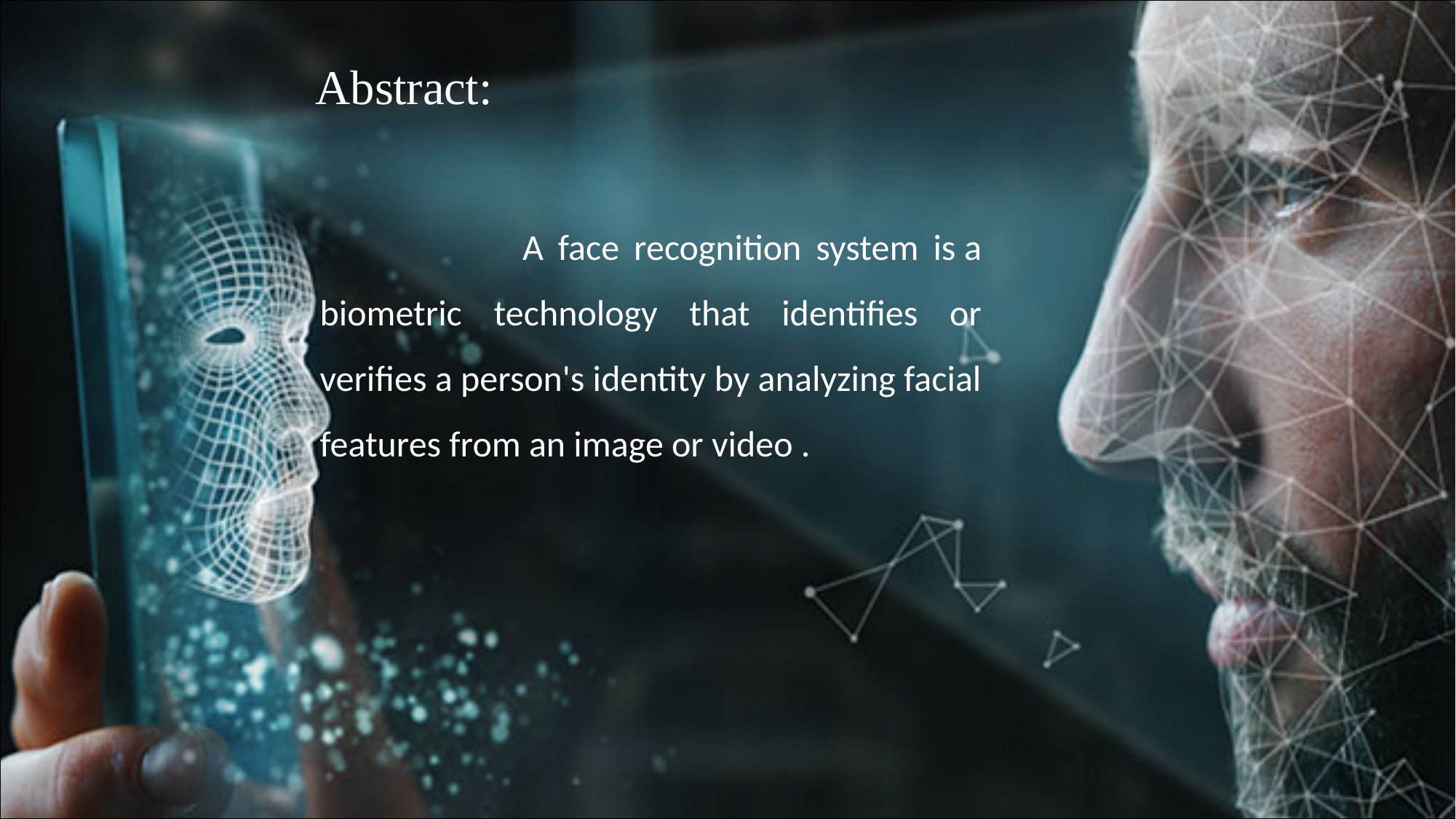

# Abstract:
             A face recognition system is a biometric technology that identifies or verifies a person's identity by analyzing facial features from an image or video .